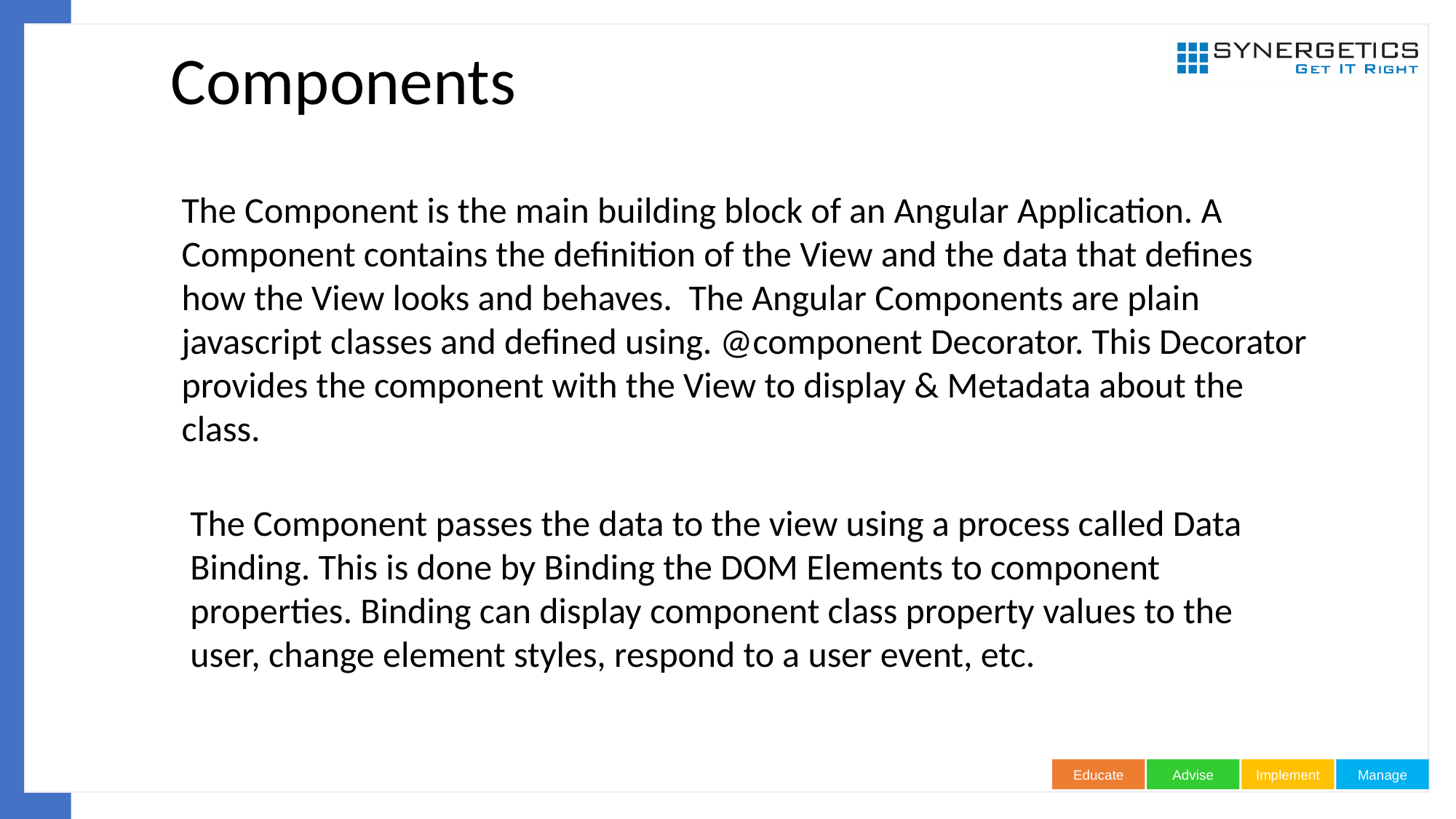

# Components
The Component is the main building block of an Angular Application. A Component contains the definition of the View and the data that defines how the View looks and behaves.  The Angular Components are plain javascript classes and defined using. @component Decorator. This Decorator provides the component with the View to display & Metadata about the class.
The Component passes the data to the view using a process called Data Binding. This is done by Binding the DOM Elements to component properties. Binding can display component class property values to the user, change element styles, respond to a user event, etc.